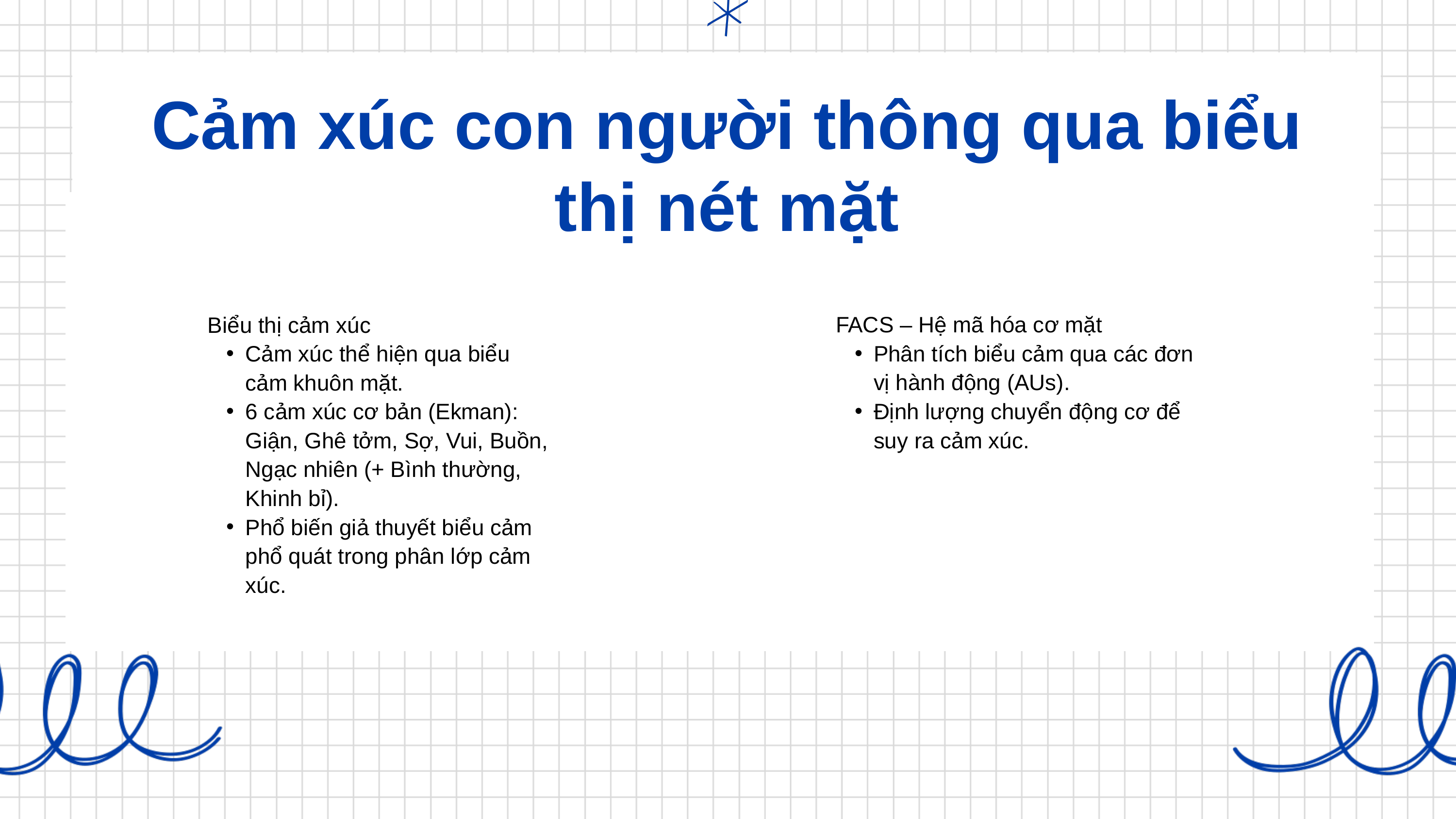

Cảm xúc con người thông qua biểu thị nét mặt

Biểu thị cảm xúc
Cảm xúc thể hiện qua biểu cảm khuôn mặt.
6 cảm xúc cơ bản (Ekman): Giận, Ghê tởm, Sợ, Vui, Buồn, Ngạc nhiên (+ Bình thường, Khinh bỉ).
Phổ biến giả thuyết biểu cảm phổ quát trong phân lớp cảm xúc.

FACS – Hệ mã hóa cơ mặt
Phân tích biểu cảm qua các đơn vị hành động (AUs).
Định lượng chuyển động cơ để suy ra cảm xúc.